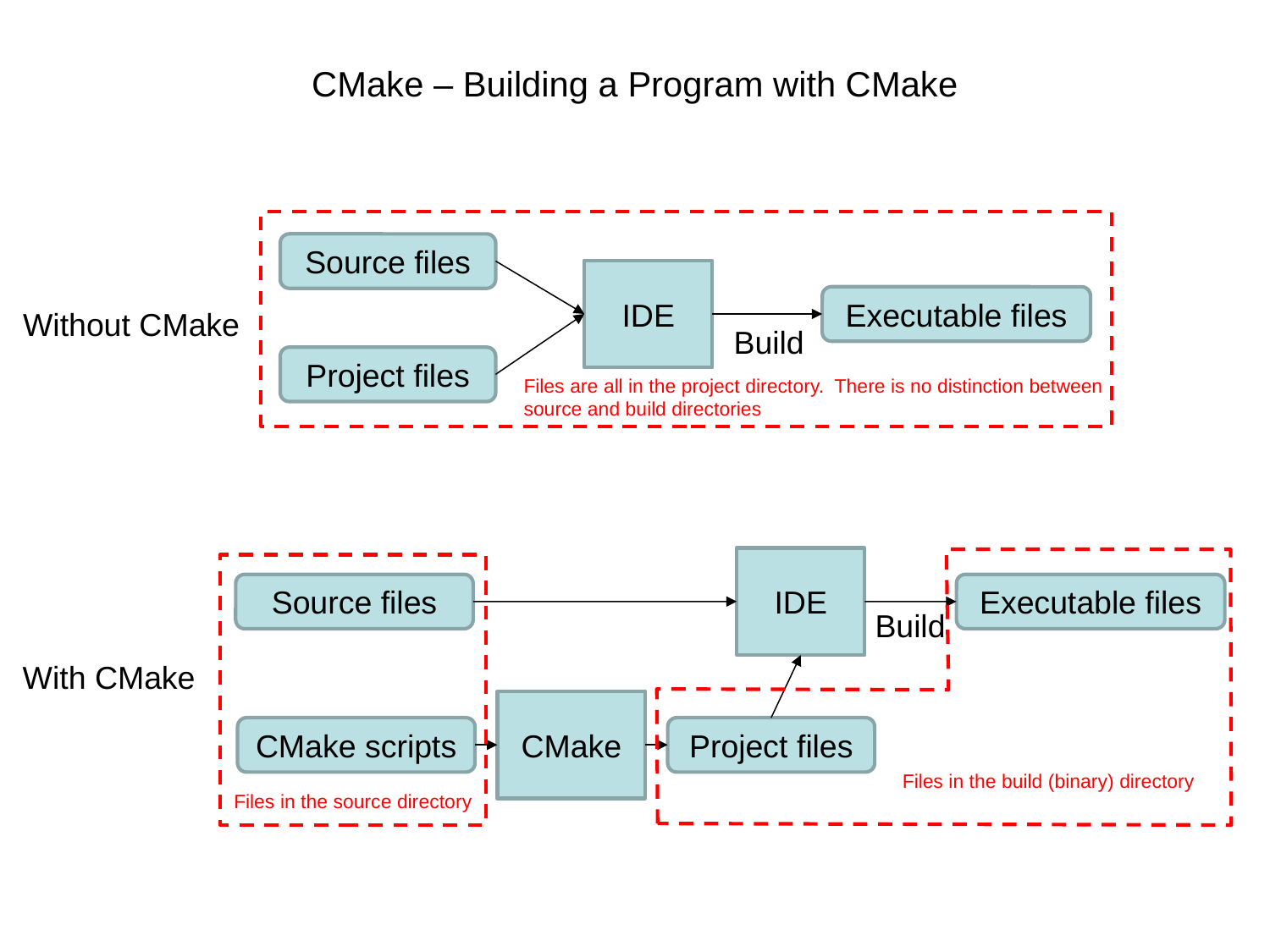

# CMake – Building a Program with CMake

Source files
IDE
Executable files
Without CMake

Build

Project files
Files are all in the project directory.  There is no distinction between source and build directories
IDE

Source files
Executable files
Build

With CMake

CMake
CMake scripts
Project files
Files in the build (binary) directory
Files in the source directory